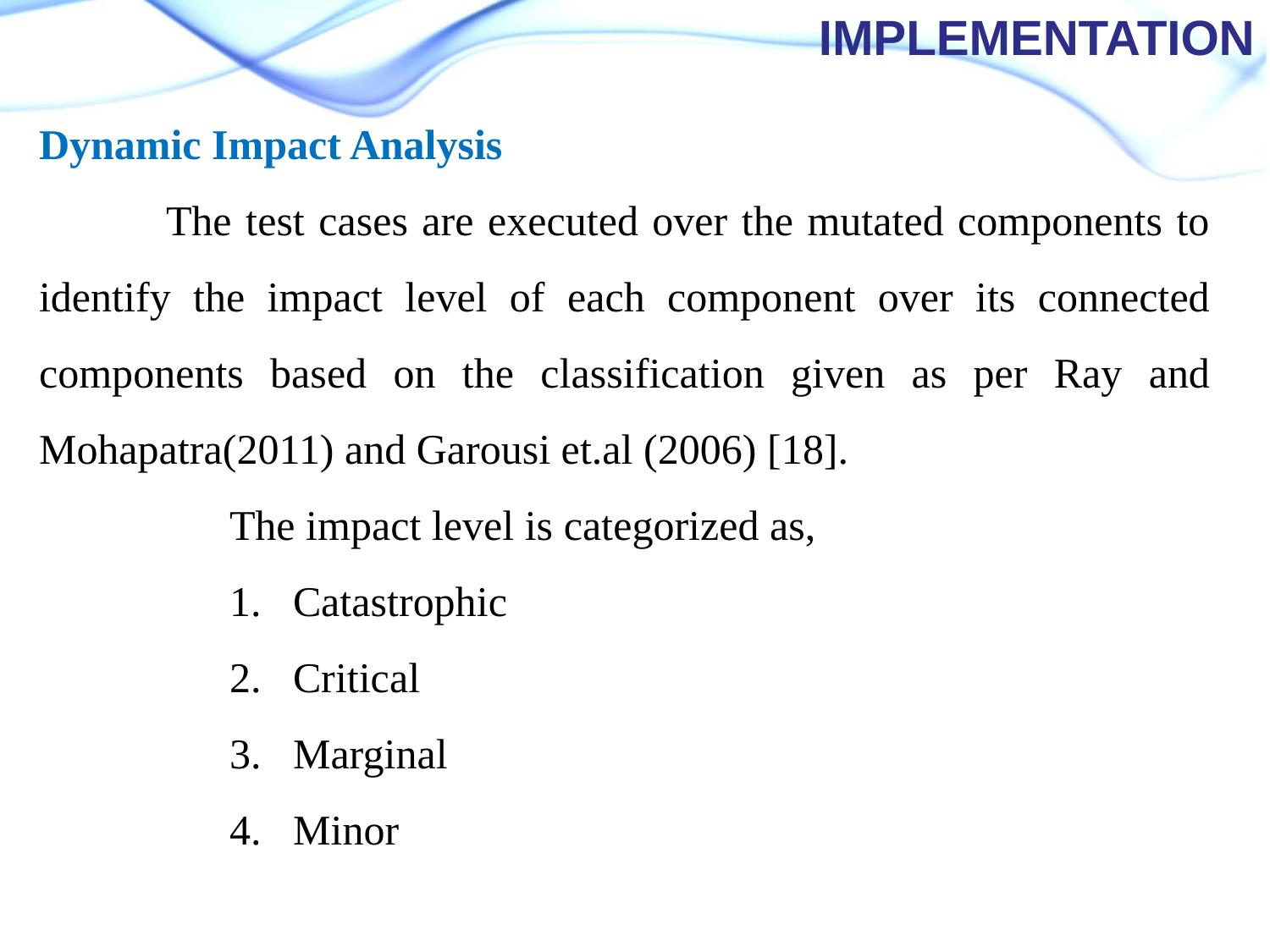

Implementation
Dynamic Impact Analysis
	The test cases are executed over the mutated components to identify the impact level of each component over its connected components based on the classification given as per Ray and Mohapatra(2011) and Garousi et.al (2006) [18].
	The impact level is categorized as,
Catastrophic
Critical
Marginal
Minor